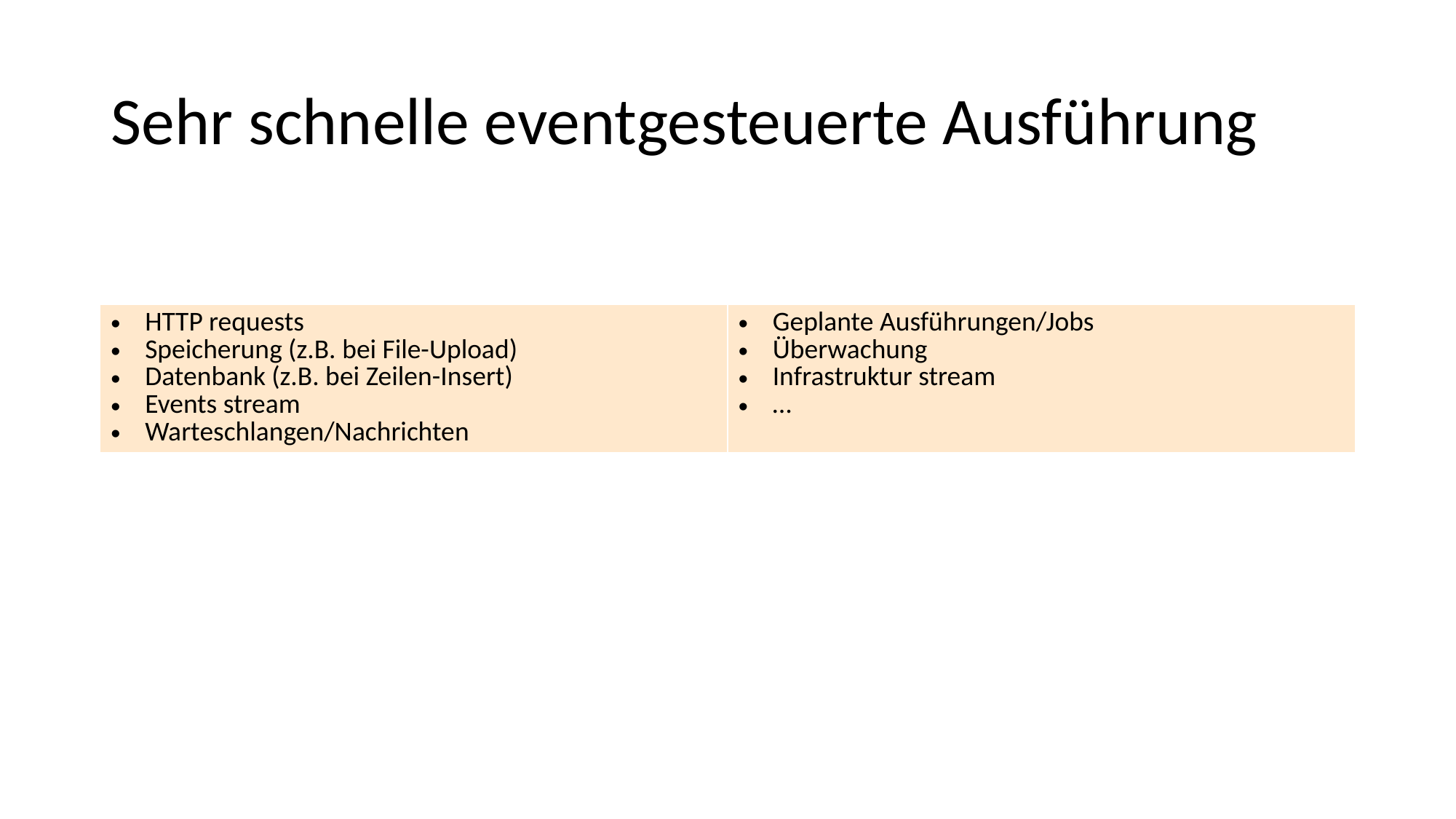

# Sehr schnelle eventgesteuerte Ausführung
| HTTP requests Speicherung (z.B. bei File-Upload) Datenbank (z.B. bei Zeilen-Insert) Events stream Warteschlangen/Nachrichten | Geplante Ausführungen/Jobs Überwachung Infrastruktur stream … |
| --- | --- |